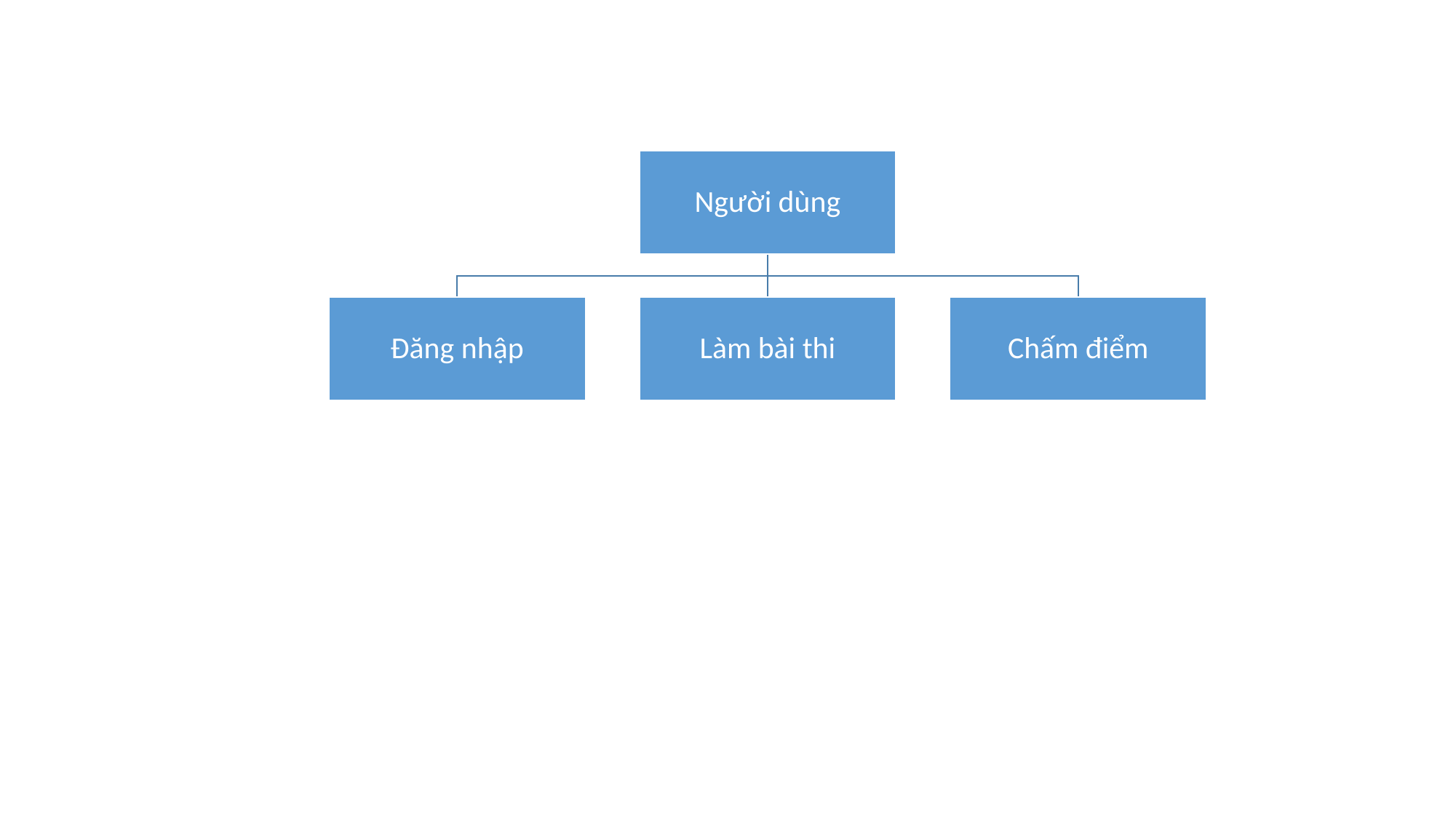

Người dùng

Đăng nhập
Làm bài thi
Chấm điểm